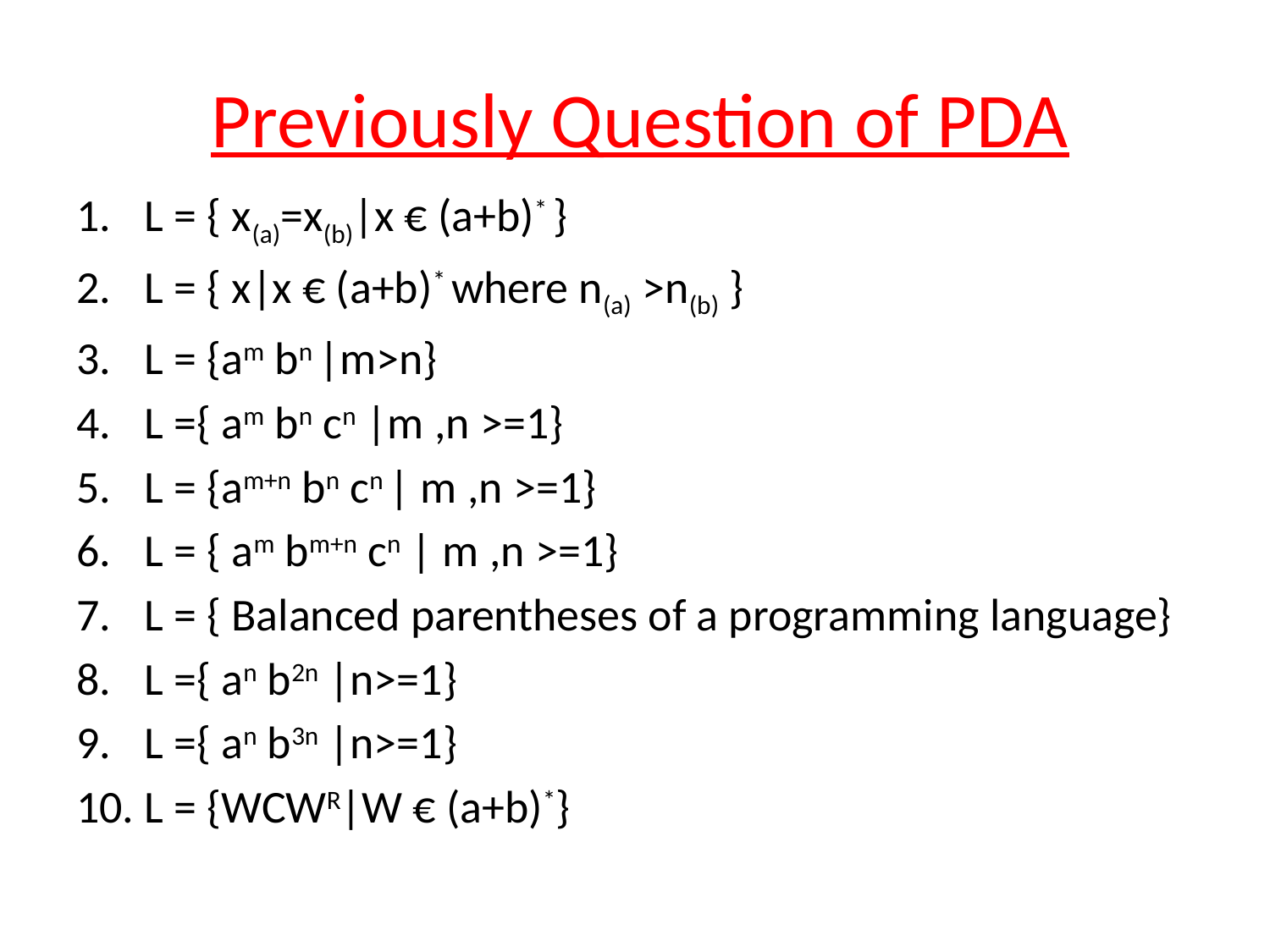

# Previously Question of PDA
L = { x(a)=x(b)|x € (a+b)* }
L = { x|x € (a+b)* where n(a) >n(b) }
L = {am bn |m>n}
L ={ am bn cn |m ,n >=1}
L = {am+n bn cn | m ,n >=1}
L = { am bm+n cn | m ,n >=1}
L = { Balanced parentheses of a programming language}
L ={ an b2n |n>=1}
L ={ an b3n |n>=1}
L = {WCWR|W € (a+b)*}